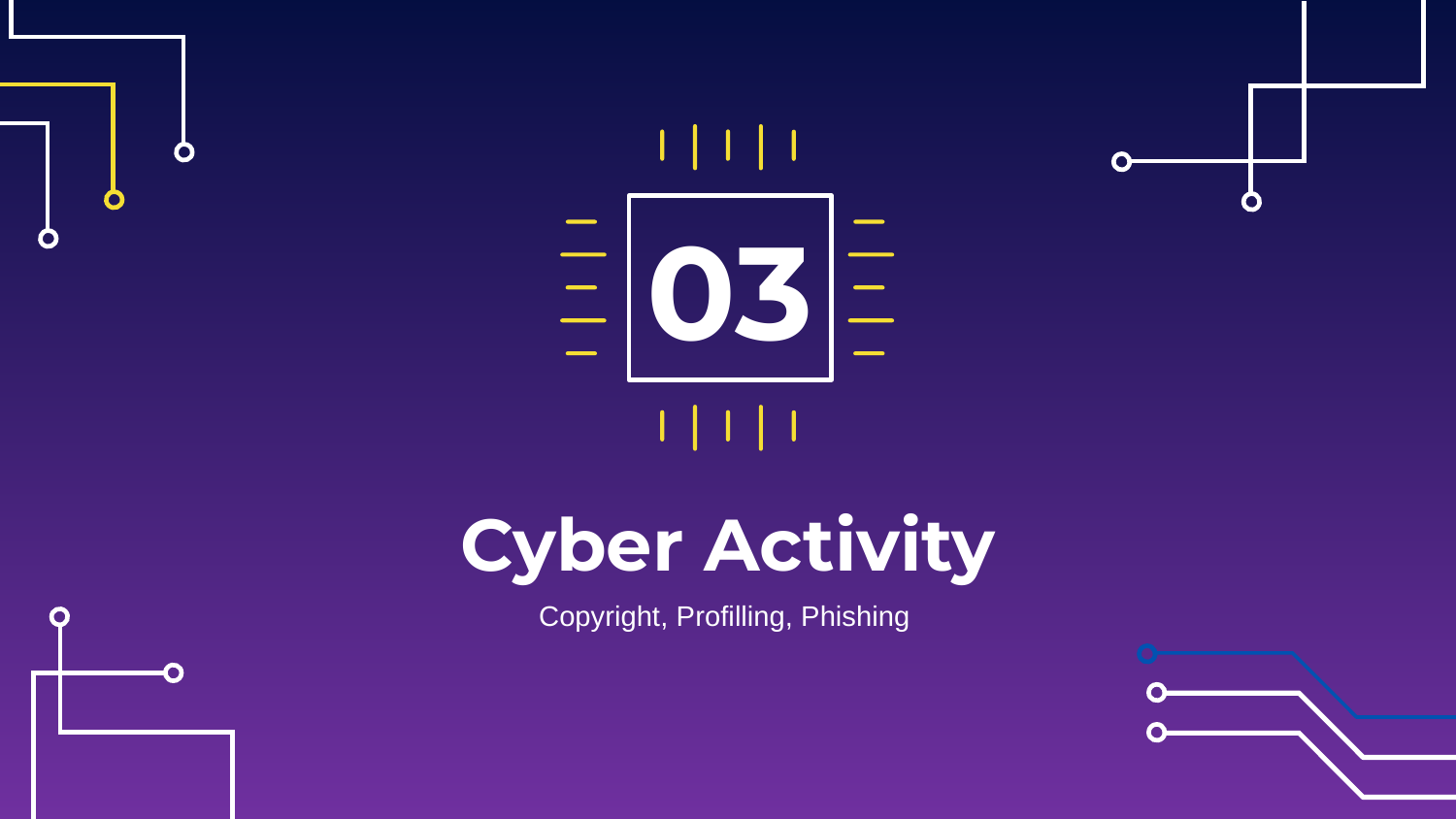

03

# Cyber Activity
Copyright, Profilling, Phishing